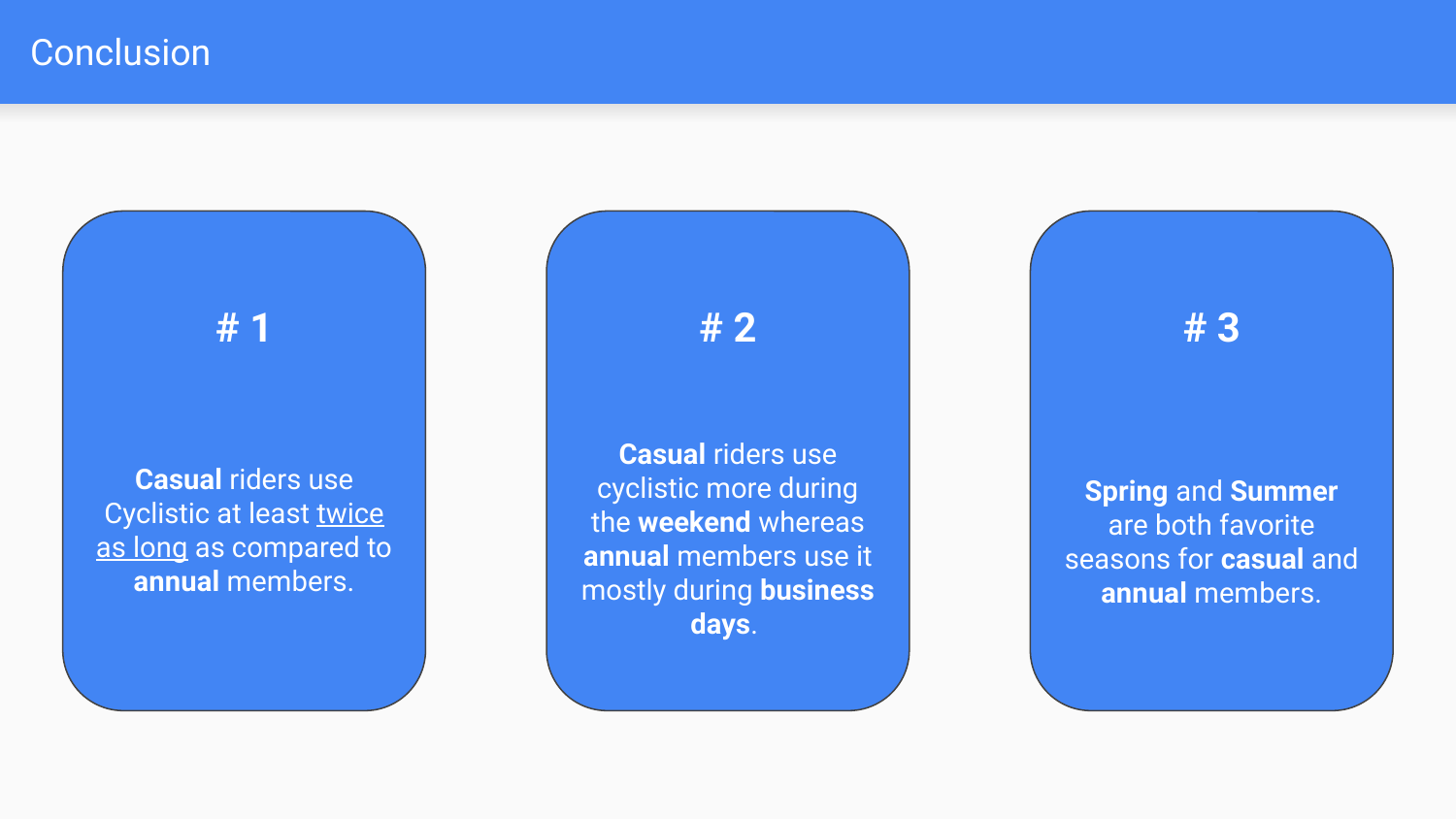

# Conclusion

# 1
# 2
# 3
Casual riders use cyclistic more during the weekend whereas annual members use it mostly during business days.

Casual riders use Cyclistic at least twice as long as compared to annual members.

Spring and Summer are both favorite seasons for casual and annual members.